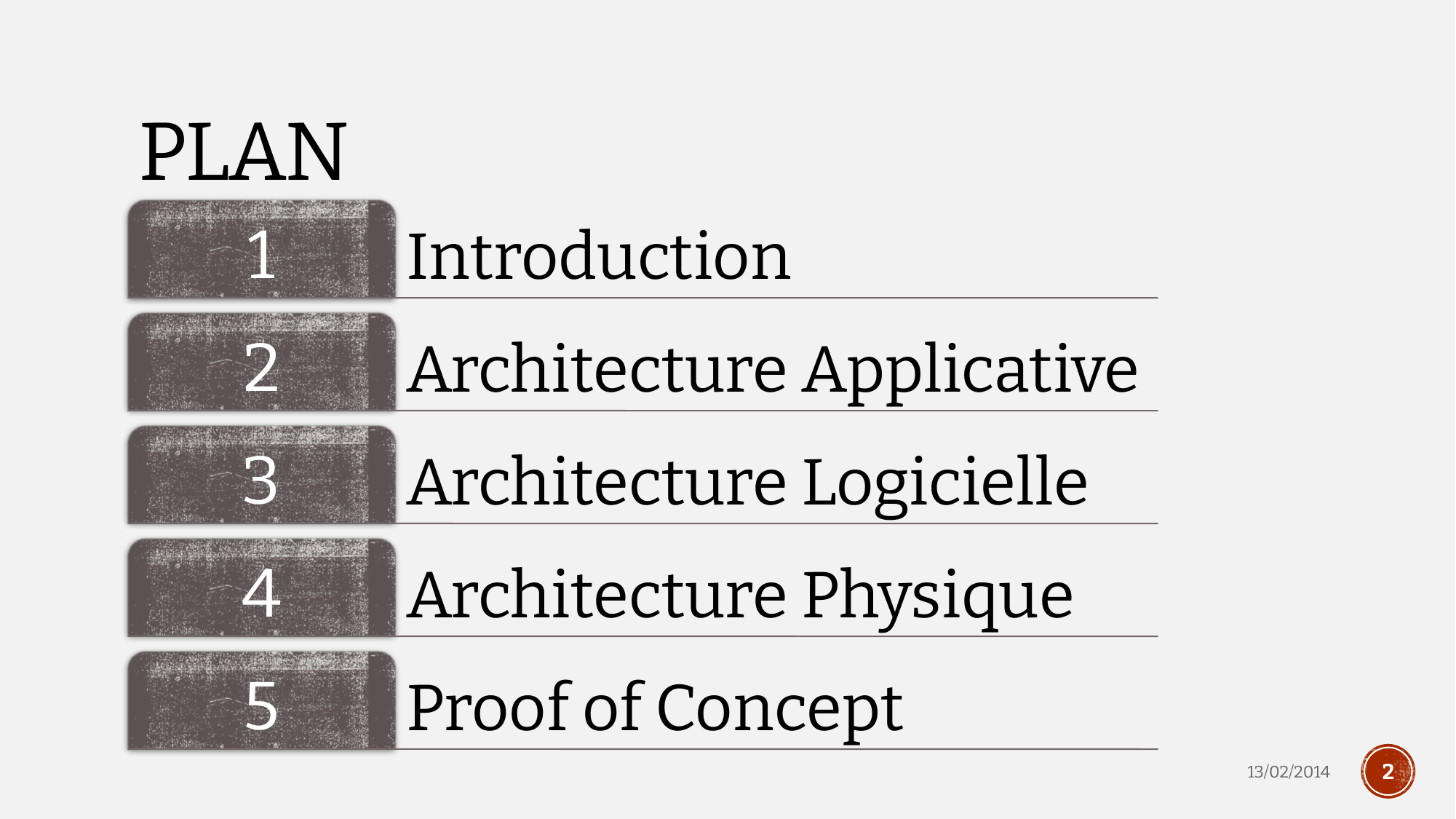

# Plan
1
Introduction
2
Architecture Applicative
3
Architecture Logicielle
4
Architecture Physique
5
Proof of Concept
13/02/2014
2